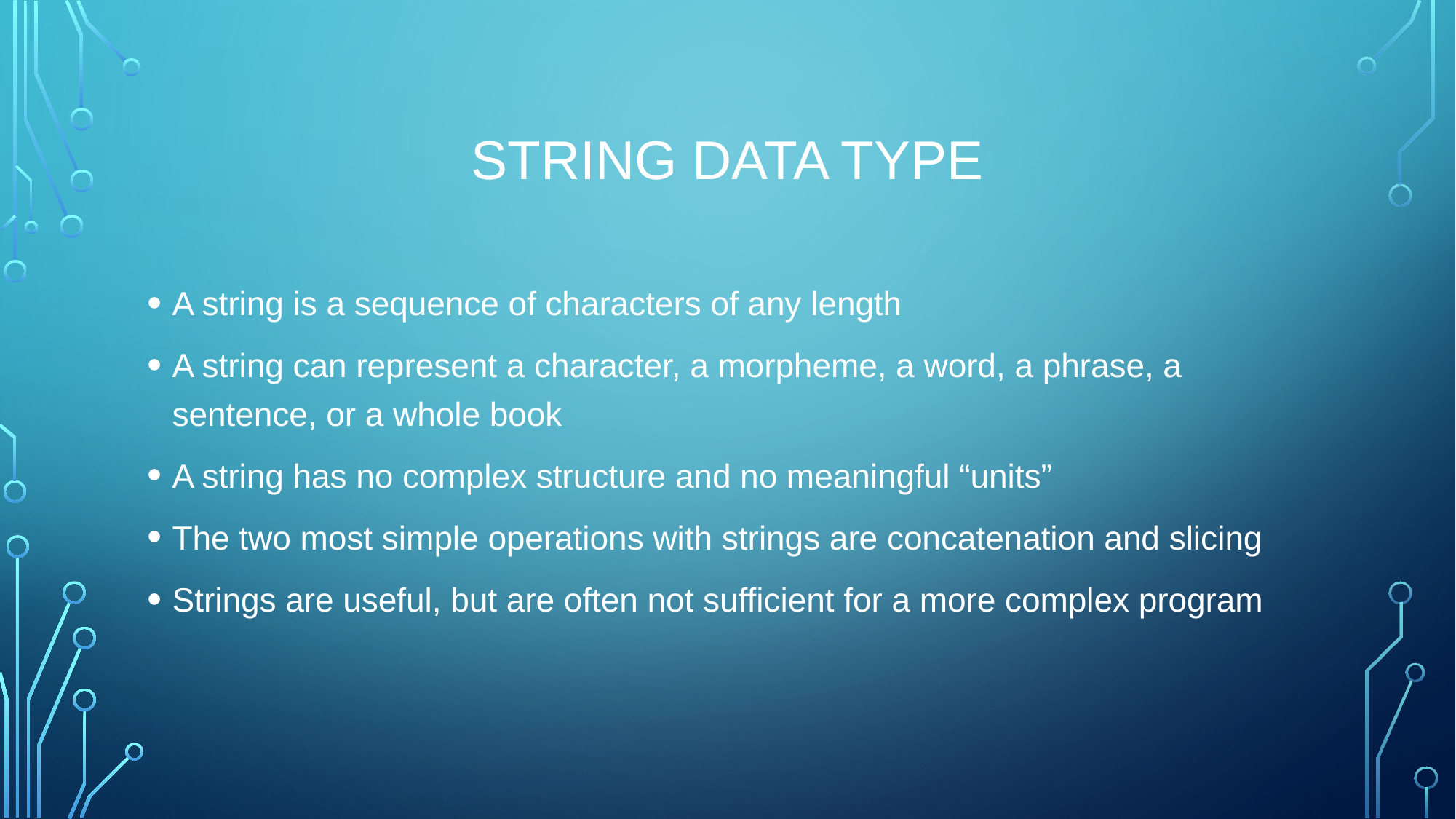

# String data type
A string is a sequence of characters of any length
A string can represent a character, a morpheme, a word, a phrase, a sentence, or a whole book
A string has no complex structure and no meaningful “units”
The two most simple operations with strings are concatenation and slicing
Strings are useful, but are often not sufficient for a more complex program